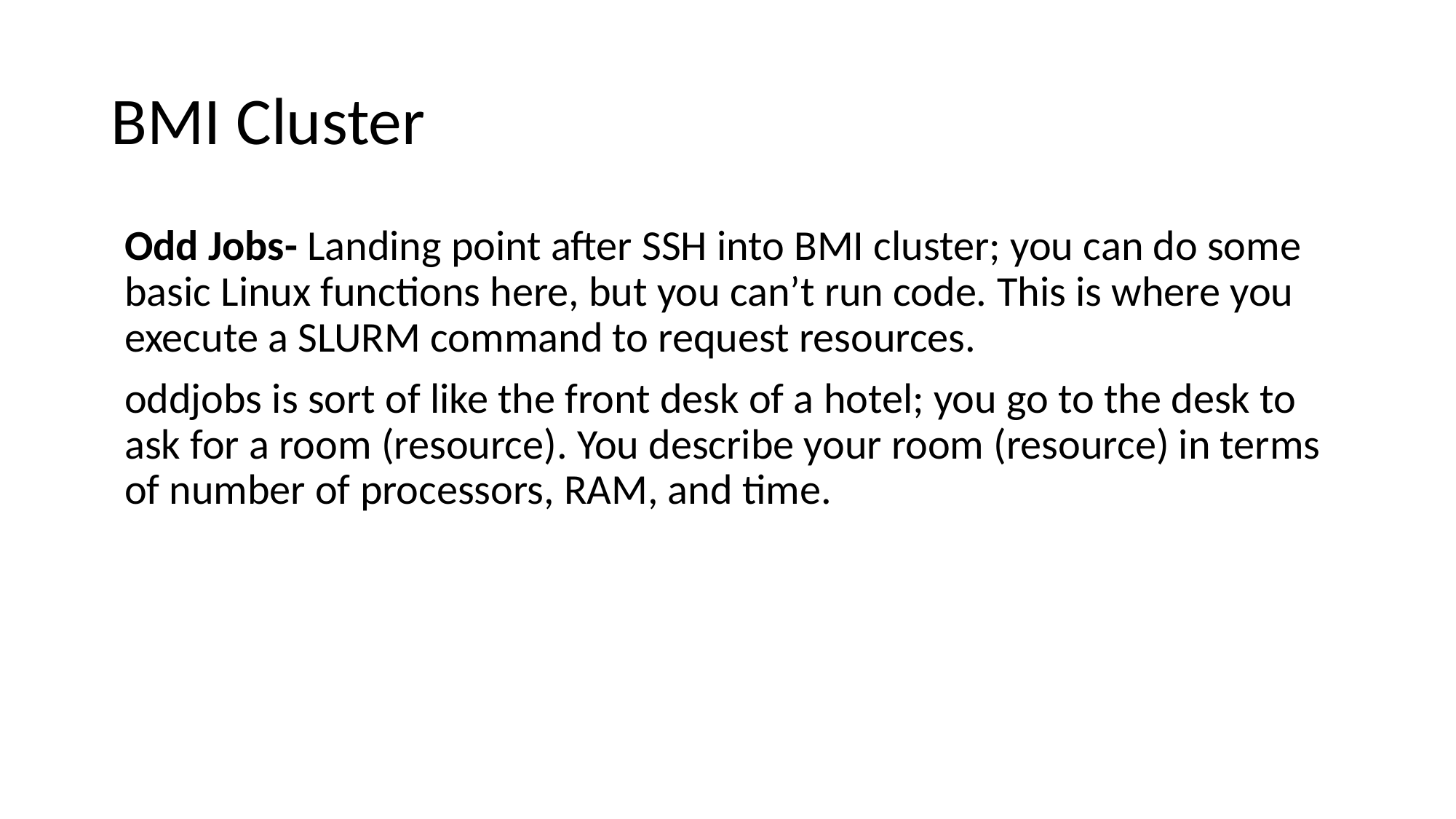

# BMI Cluster
Odd Jobs- Landing point after SSH into BMI cluster; you can do some basic Linux functions here, but you can’t run code. This is where you execute a SLURM command to request resources.
oddjobs is sort of like the front desk of a hotel; you go to the desk to ask for a room (resource). You describe your room (resource) in terms of number of processors, RAM, and time.